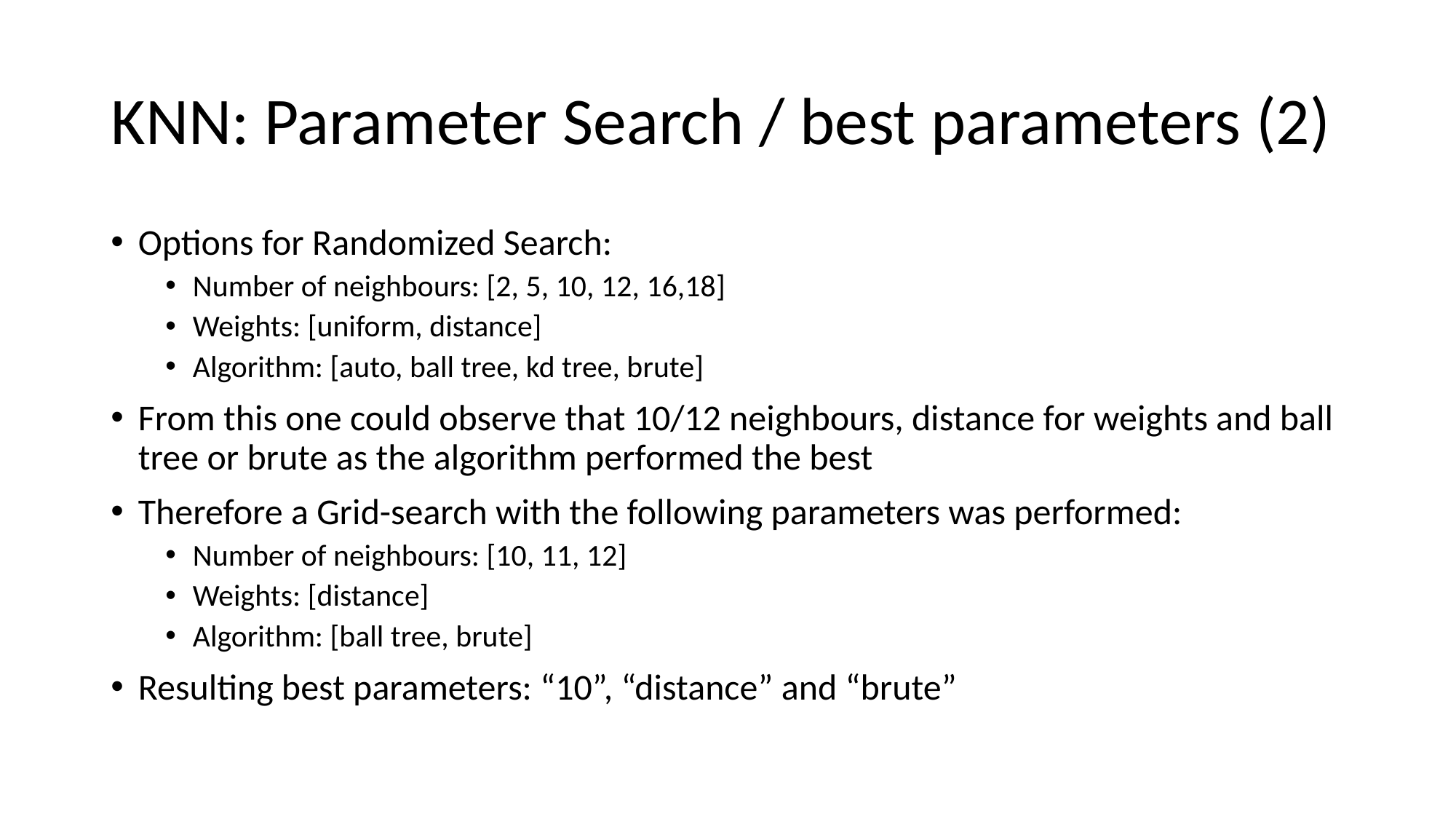

# KNN: Parameter Search / best parameters (2)
Options for Randomized Search:
Number of neighbours: [2, 5, 10, 12, 16,18]
Weights: [uniform, distance]
Algorithm: [auto, ball tree, kd tree, brute]
From this one could observe that 10/12 neighbours, distance for weights and ball tree or brute as the algorithm performed the best
Therefore a Grid-search with the following parameters was performed:
Number of neighbours: [10, 11, 12]
Weights: [distance]
Algorithm: [ball tree, brute]
Resulting best parameters: “10”, “distance” and “brute”